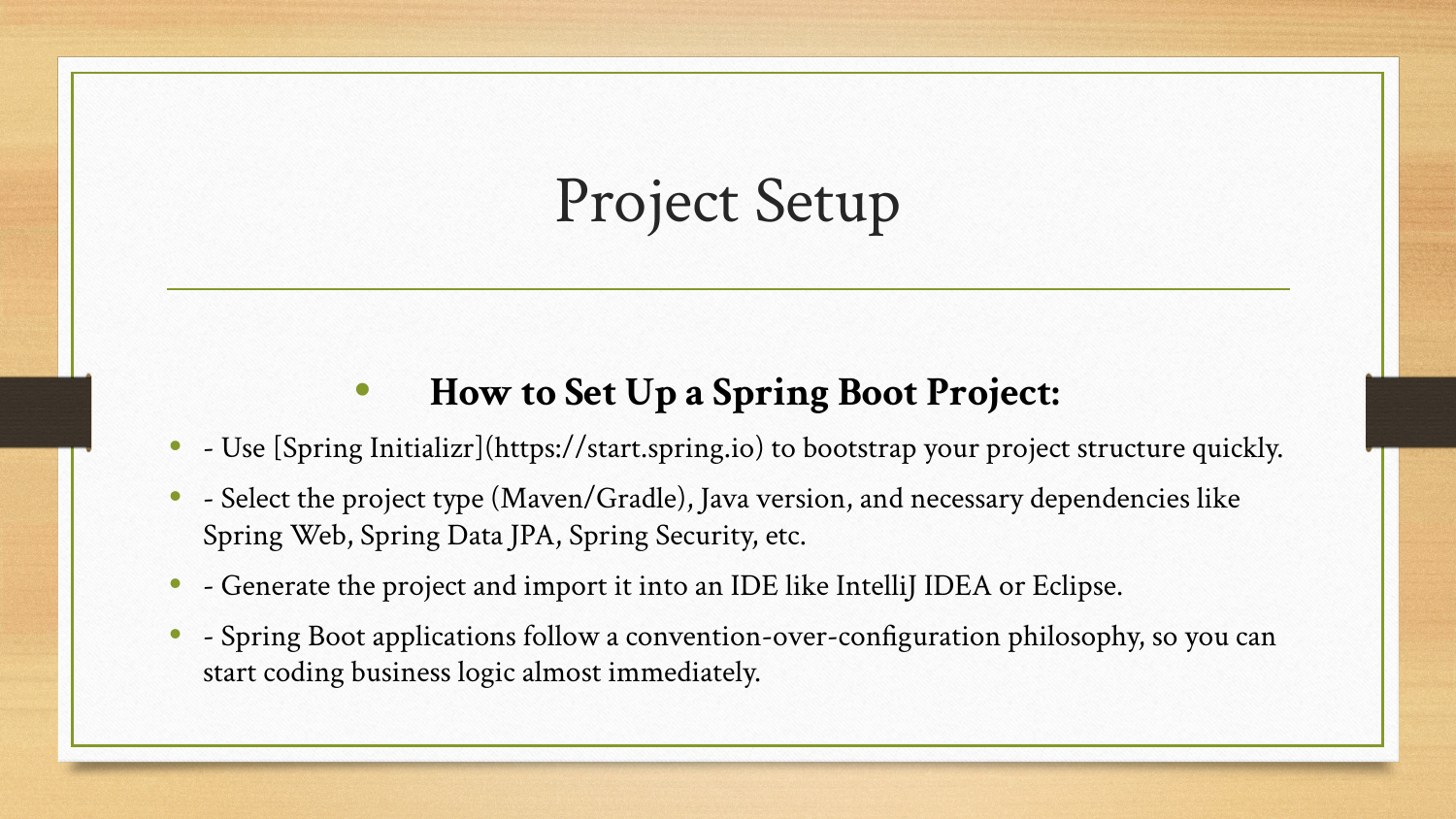

# Project Setup

How to Set Up a Spring Boot Project:
- Use [Spring Initializr](https://start.spring.io) to bootstrap your project structure quickly.
- Select the project type (Maven/Gradle), Java version, and necessary dependencies like Spring Web, Spring Data JPA, Spring Security, etc.
- Generate the project and import it into an IDE like IntelliJ IDEA or Eclipse.
- Spring Boot applications follow a convention-over-configuration philosophy, so you can start coding business logic almost immediately.